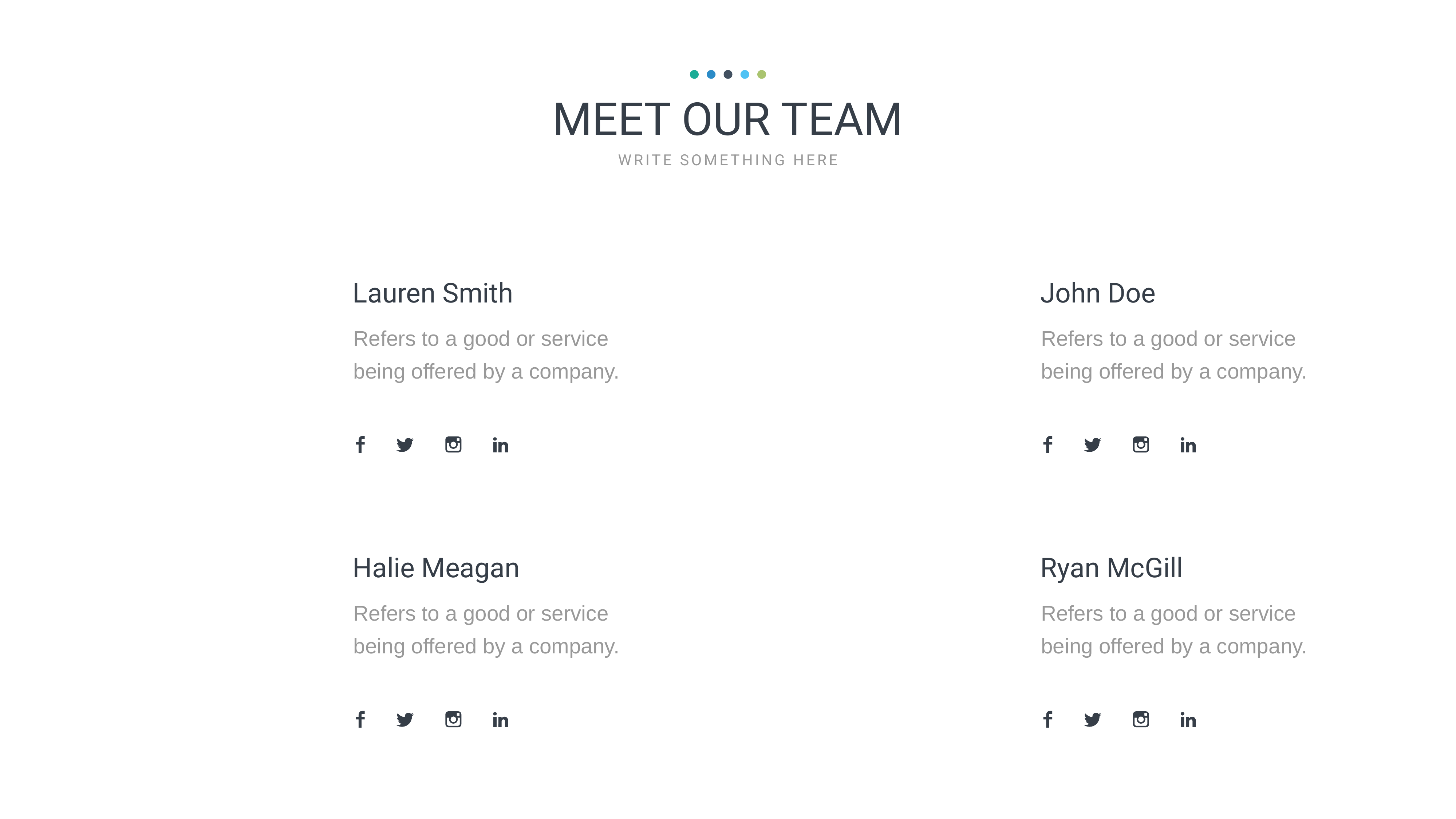

MEET OUR TEAM
WRITE SOMETHING HERE
Lauren Smith
John Doe

Refers to a good or service being offered by a company.
Refers to a good or service being offered by a company.

Halie Meagan
Ryan McGill

Refers to a good or service being offered by a company.
Refers to a good or service being offered by a company.